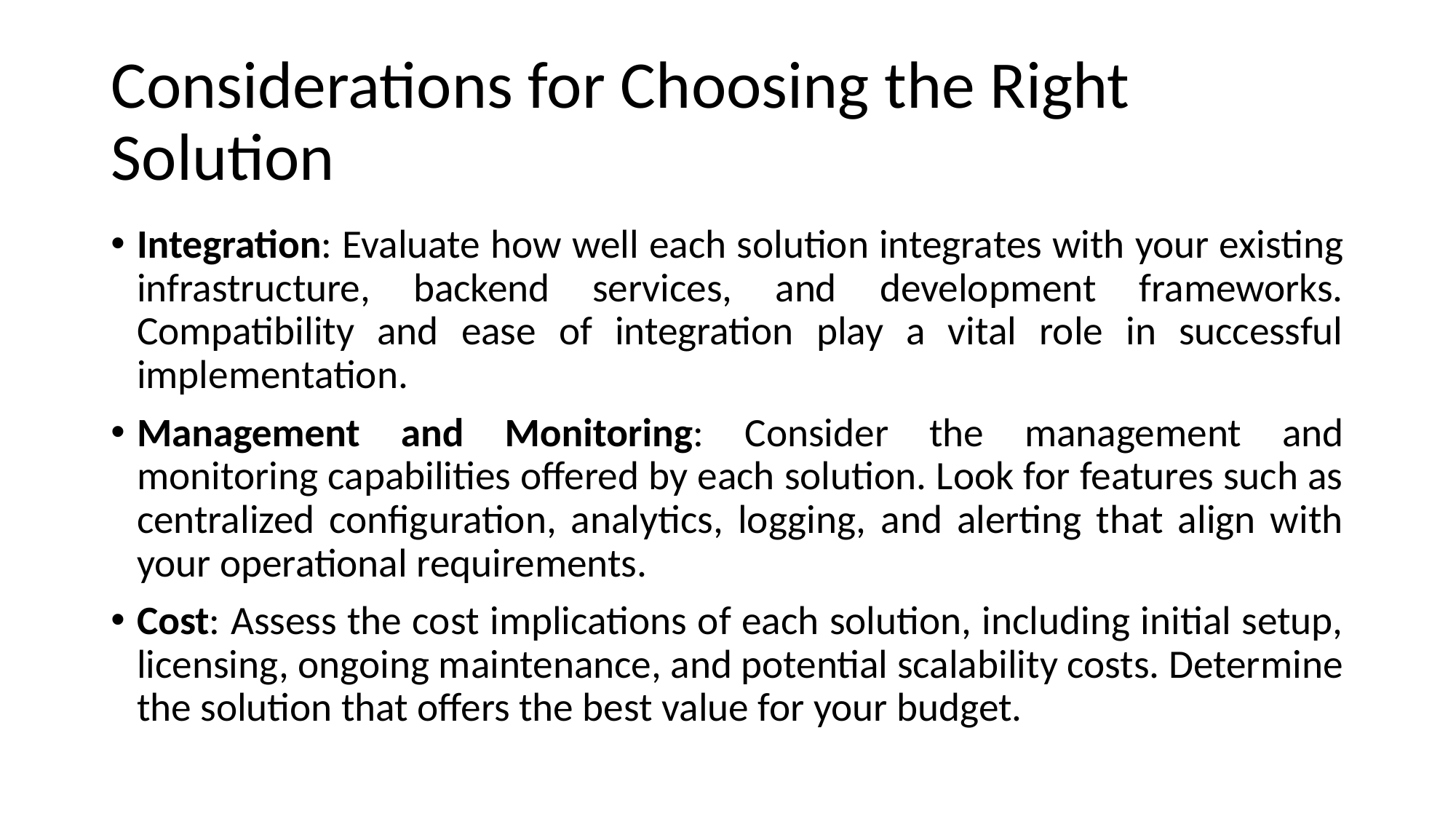

# Considerations for Choosing the Right Solution
Integration: Evaluate how well each solution integrates with your existing infrastructure, backend services, and development frameworks. Compatibility and ease of integration play a vital role in successful implementation.
Management and Monitoring: Consider the management and monitoring capabilities offered by each solution. Look for features such as centralized configuration, analytics, logging, and alerting that align with your operational requirements.
Cost: Assess the cost implications of each solution, including initial setup, licensing, ongoing maintenance, and potential scalability costs. Determine the solution that offers the best value for your budget.